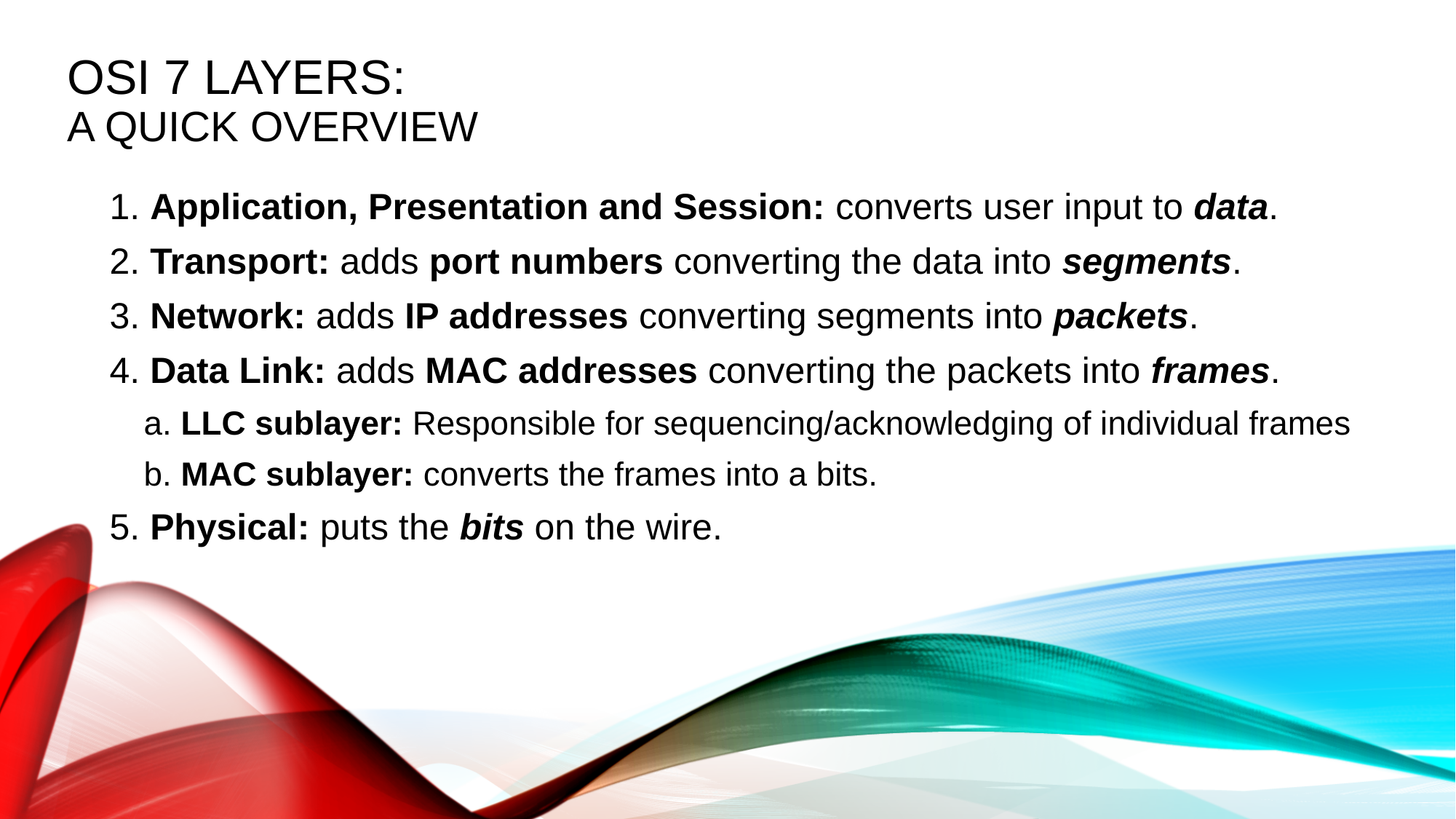

# OSI 7 Layers: A quick Overview
1. Application, Presentation and Session: converts user input to data.
2. Transport: adds port numbers converting the data into segments.
3. Network: adds IP addresses converting segments into packets.
4. Data Link: adds MAC addresses converting the packets into frames.
a. LLC sublayer: Responsible for sequencing/acknowledging of individual frames
b. MAC sublayer: converts the frames into a bits.
5. Physical: puts the bits on the wire.